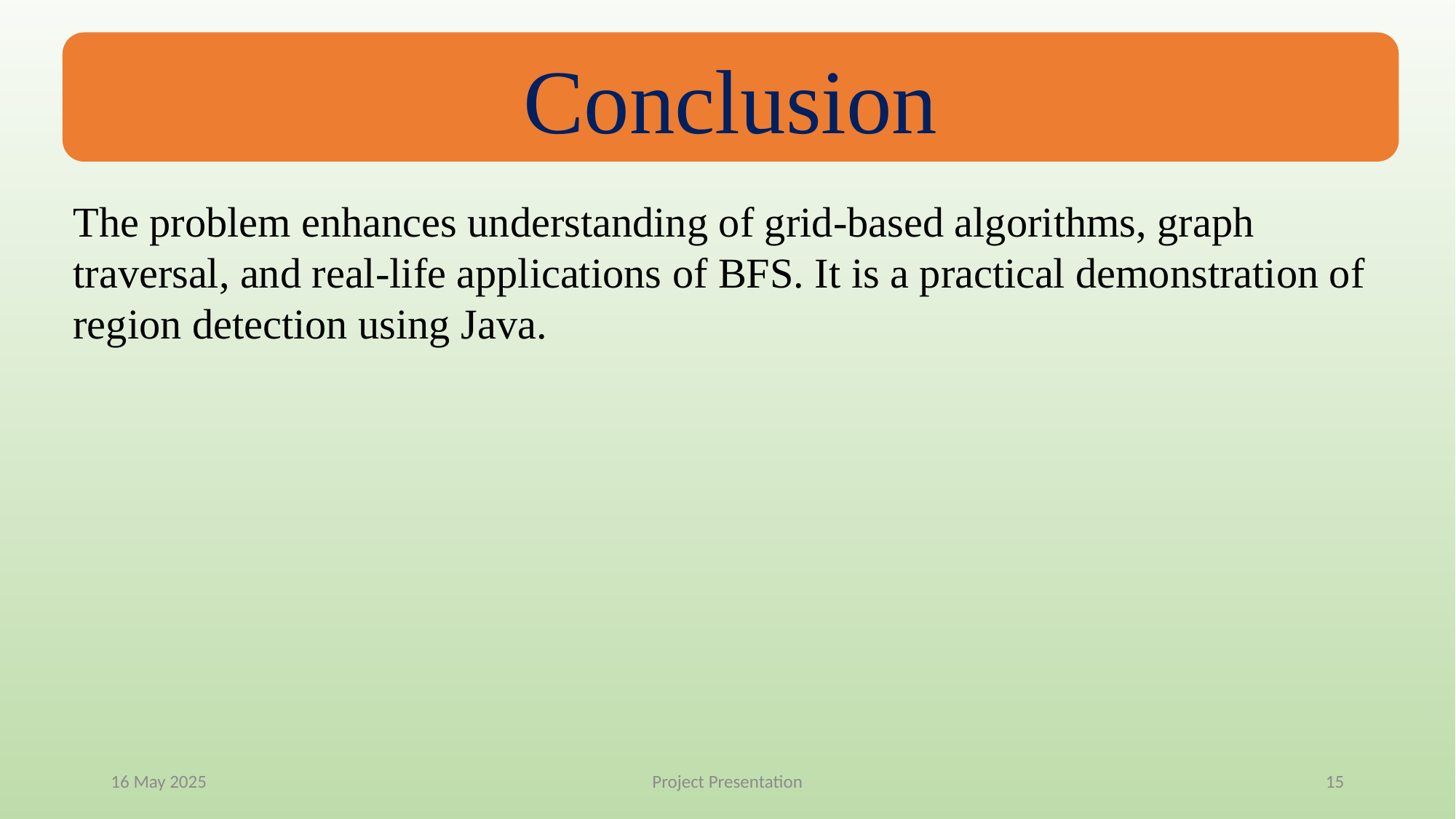

Conclusion
The problem enhances understanding of grid-based algorithms, graph traversal, and real-life applications of BFS. It is a practical demonstration of region detection using Java.
16 May 2025
Project Presentation
15